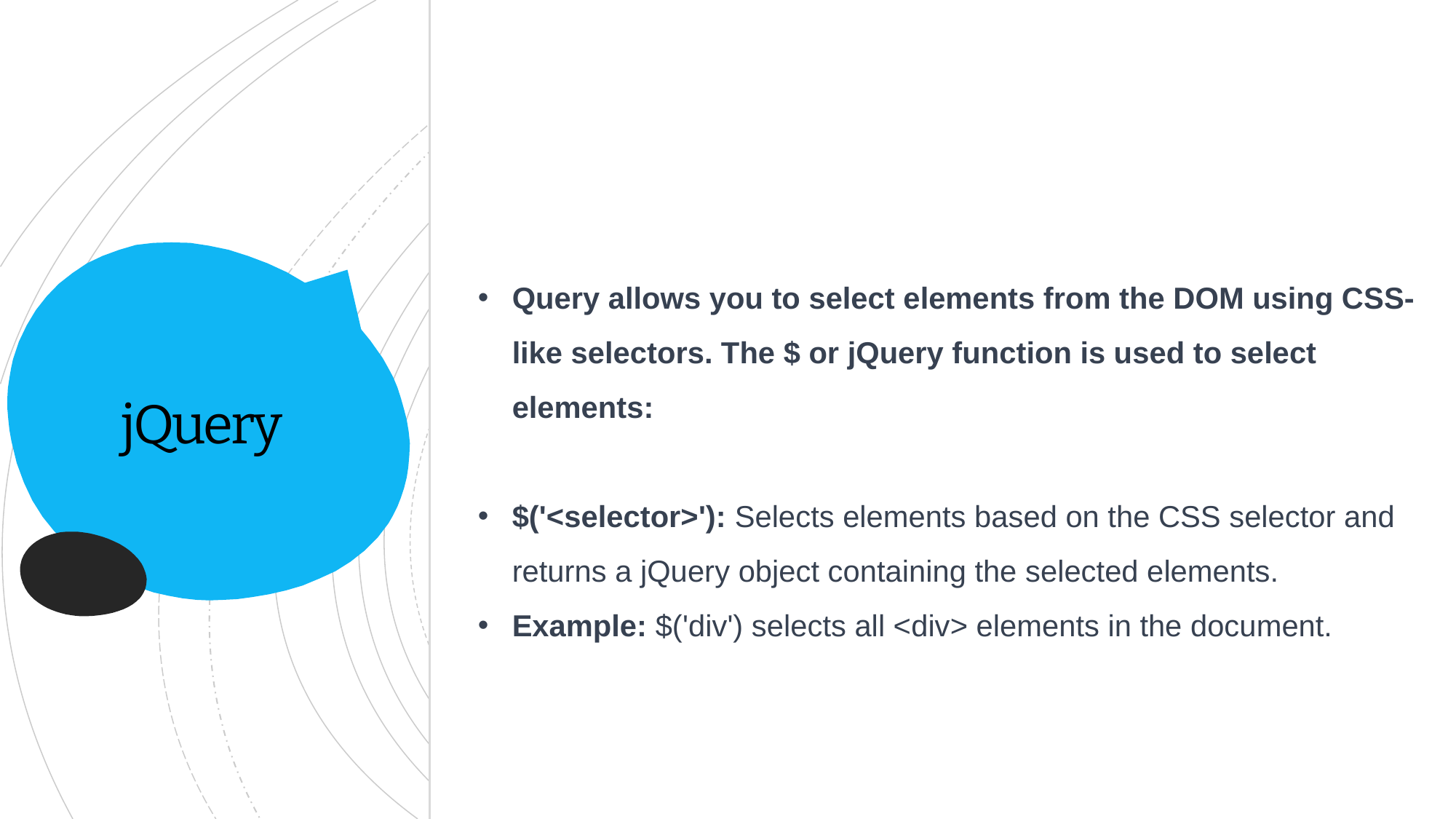

Query allows you to select elements from the DOM using CSS-like selectors. The $ or jQuery function is used to select elements:

$('<selector>'): Selects elements based on the CSS selector and returns a jQuery object containing the selected elements.
Example: $('div') selects all <div> elements in the document.
# jQuery